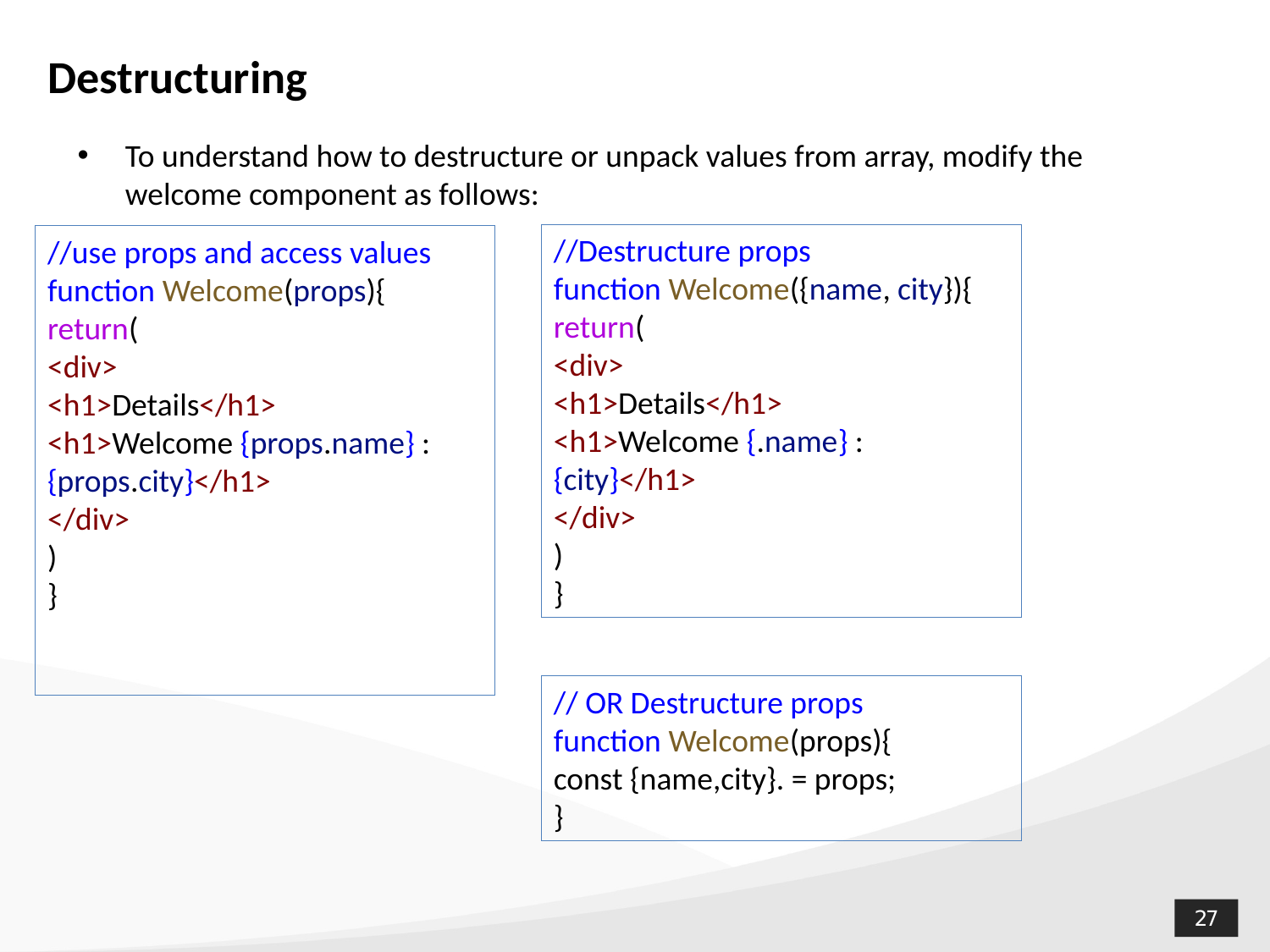

# Destructuring
To understand how to destructure or unpack values from array, modify the welcome component as follows:

//Destructure props
function Welcome({name, city}){
return(
<div>
<h1>Details</h1>
<h1>Welcome {.name} : {city}</h1>
</div>
)
}
//use props and access values
function Welcome(props){
return(
<div>
<h1>Details</h1>
<h1>Welcome {props.name} : {props.city}</h1>
</div>
)
}

// OR Destructure props
function Welcome(props){
const {name,city}. = props;
}